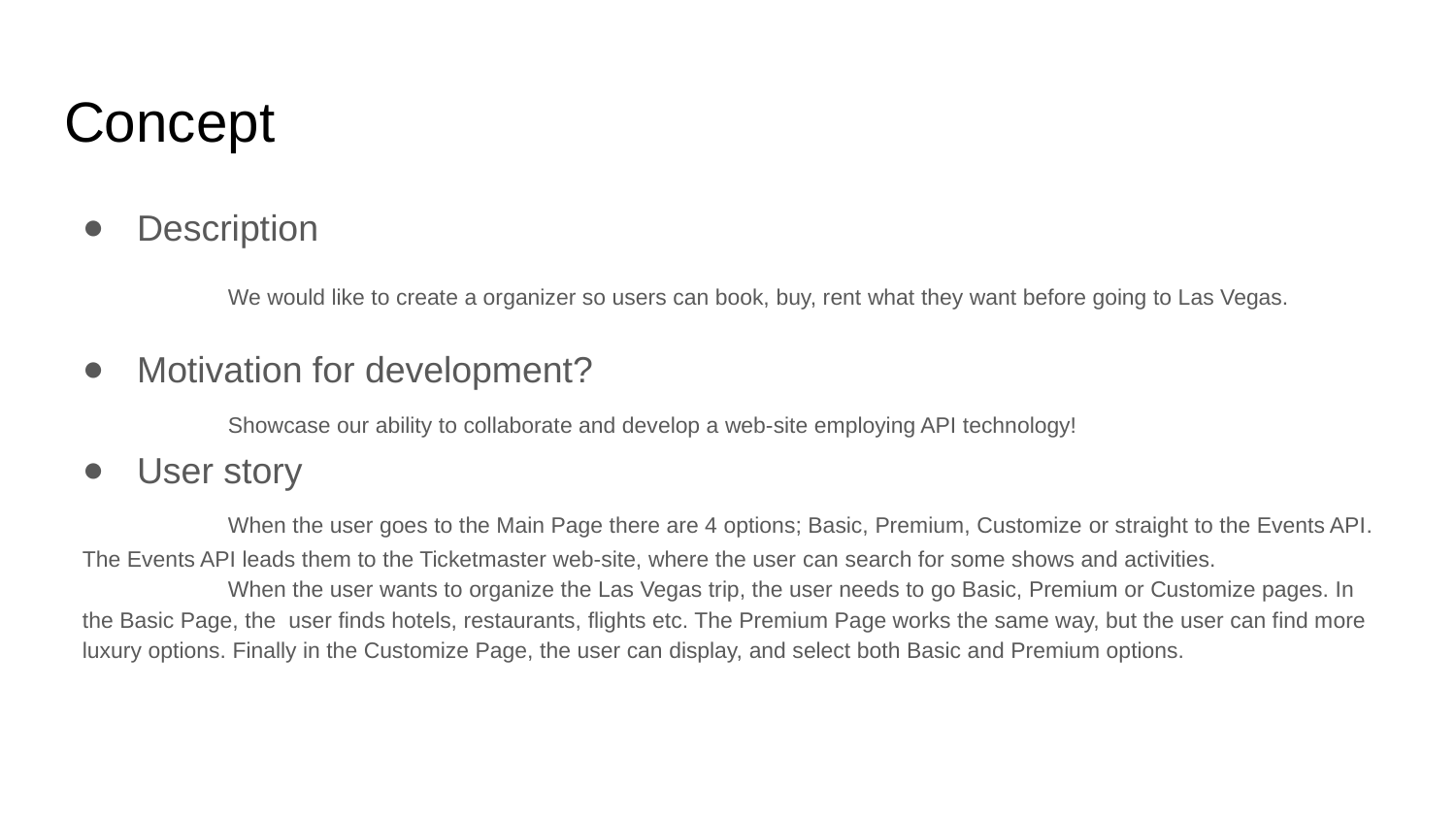

# Concept
Description

	We would like to create a organizer so users can book, buy, rent what they want before going to Las Vegas.

Motivation for development?
	Showcase our ability to collaborate and develop a web-site employing API technology!
User story
	When the user goes to the Main Page there are 4 options; Basic, Premium, Customize or straight to the Events API. The Events API leads them to the Ticketmaster web-site, where the user can search for some shows and activities.
	When the user wants to organize the Las Vegas trip, the user needs to go Basic, Premium or Customize pages. In the Basic Page, the  user finds hotels, restaurants, flights etc. The Premium Page works the same way, but the user can find more luxury options. Finally in the Customize Page, the user can display, and select both Basic and Premium options.